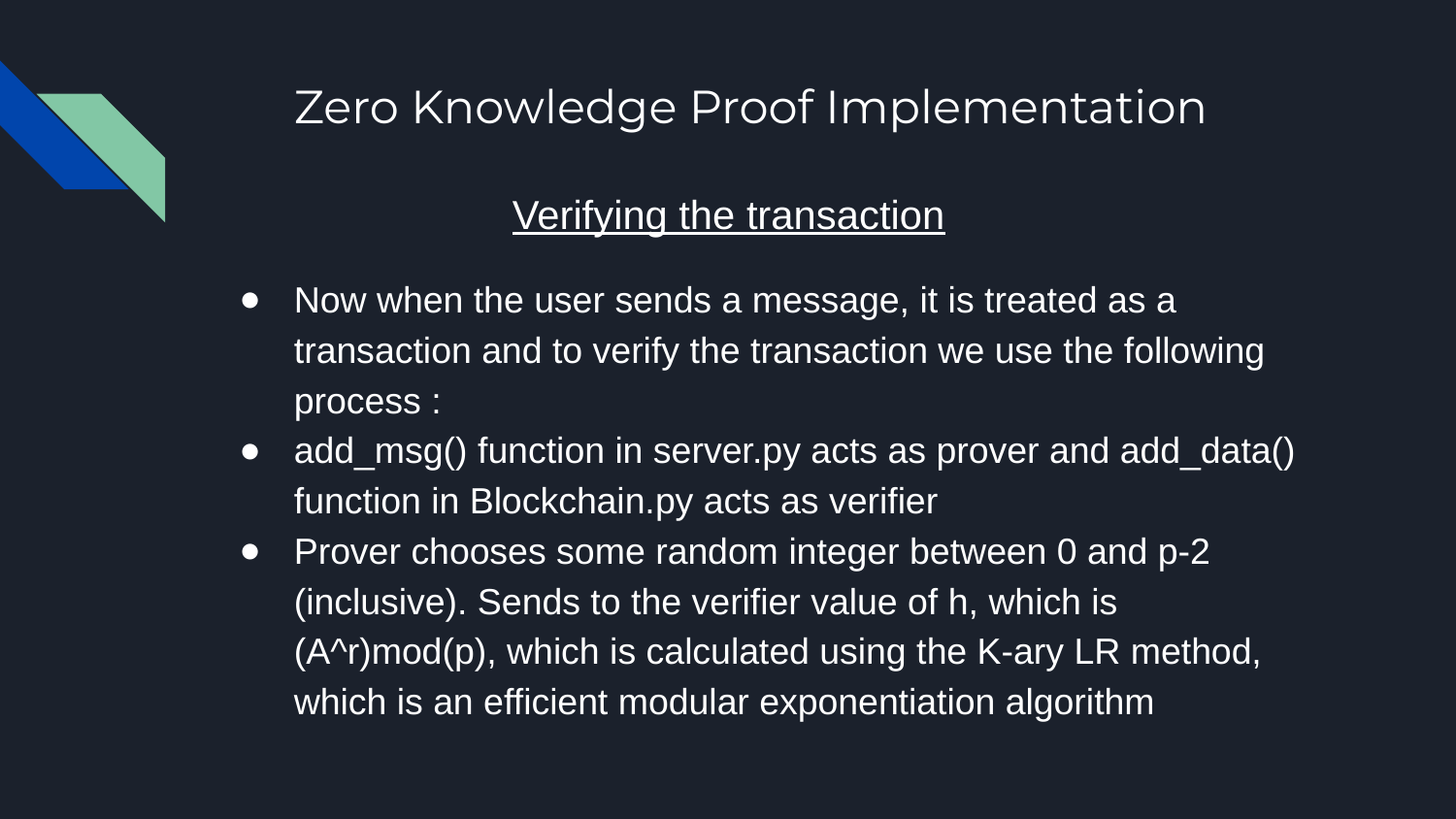

# Zero Knowledge Proof Implementation

Verifying the transaction
Now when the user sends a message, it is treated as a transaction and to verify the transaction we use the following process :
add_msg() function in server.py acts as prover and add_data() function in Blockchain.py acts as verifier
Prover chooses some random integer between 0 and p-2 (inclusive). Sends to the verifier value of h, which is (A^r)mod(p), which is calculated using the K-ary LR method, which is an efficient modular exponentiation algorithm